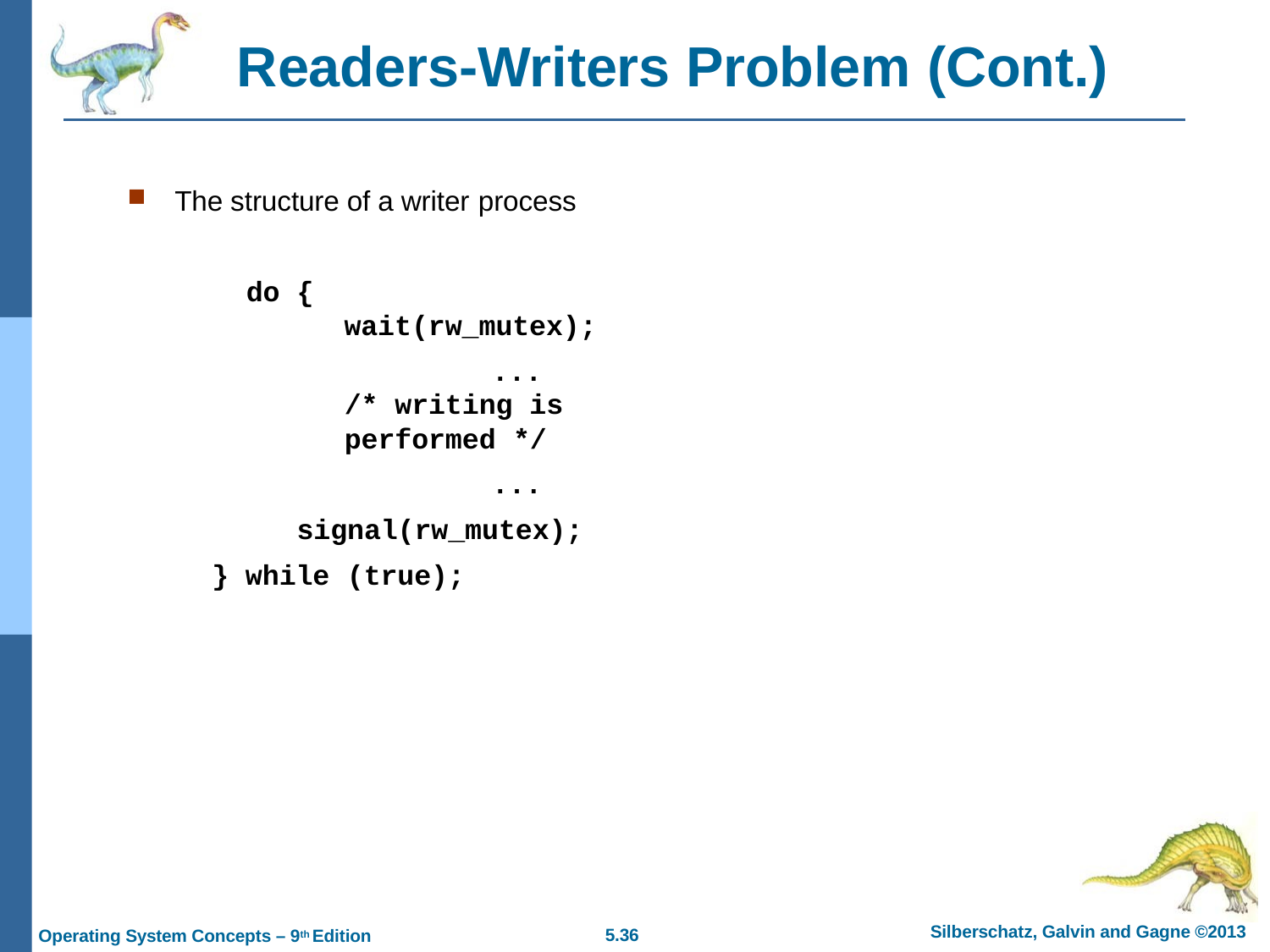

# Readers-Writers Problem (Cont.)
The structure of a writer process

do {
wait(rw_mutex);
...
/* writing is performed */
...
signal(rw_mutex);
} while (true);
Silberschatz, Galvin and Gagne ©2013
5.36
Operating System Concepts – 9th Edition